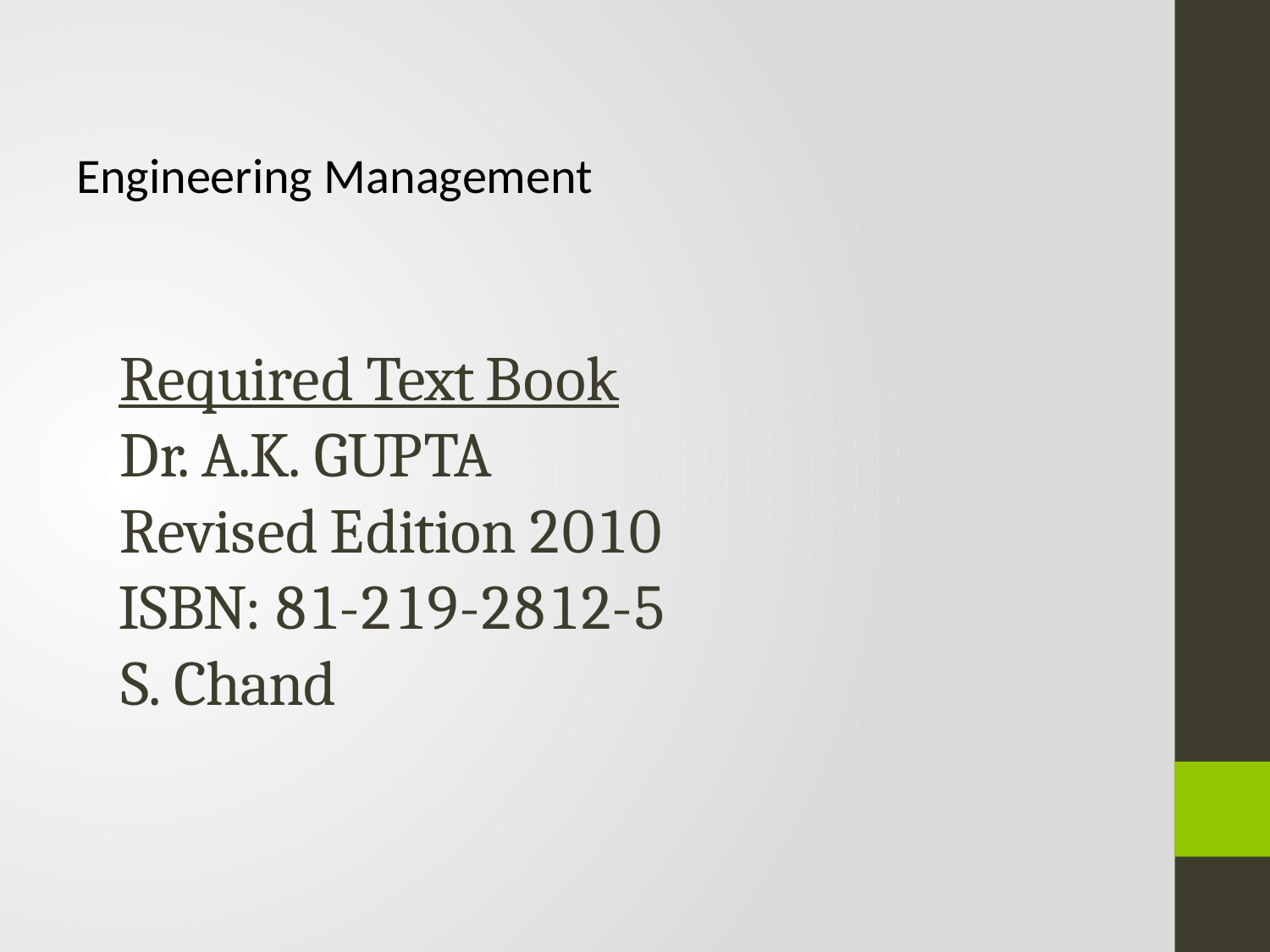

Engineering Management
# Required Text Book Dr. A.K. GUPTA Revised Edition 2010 ISBN: 81-219-2812-5 S. Chand